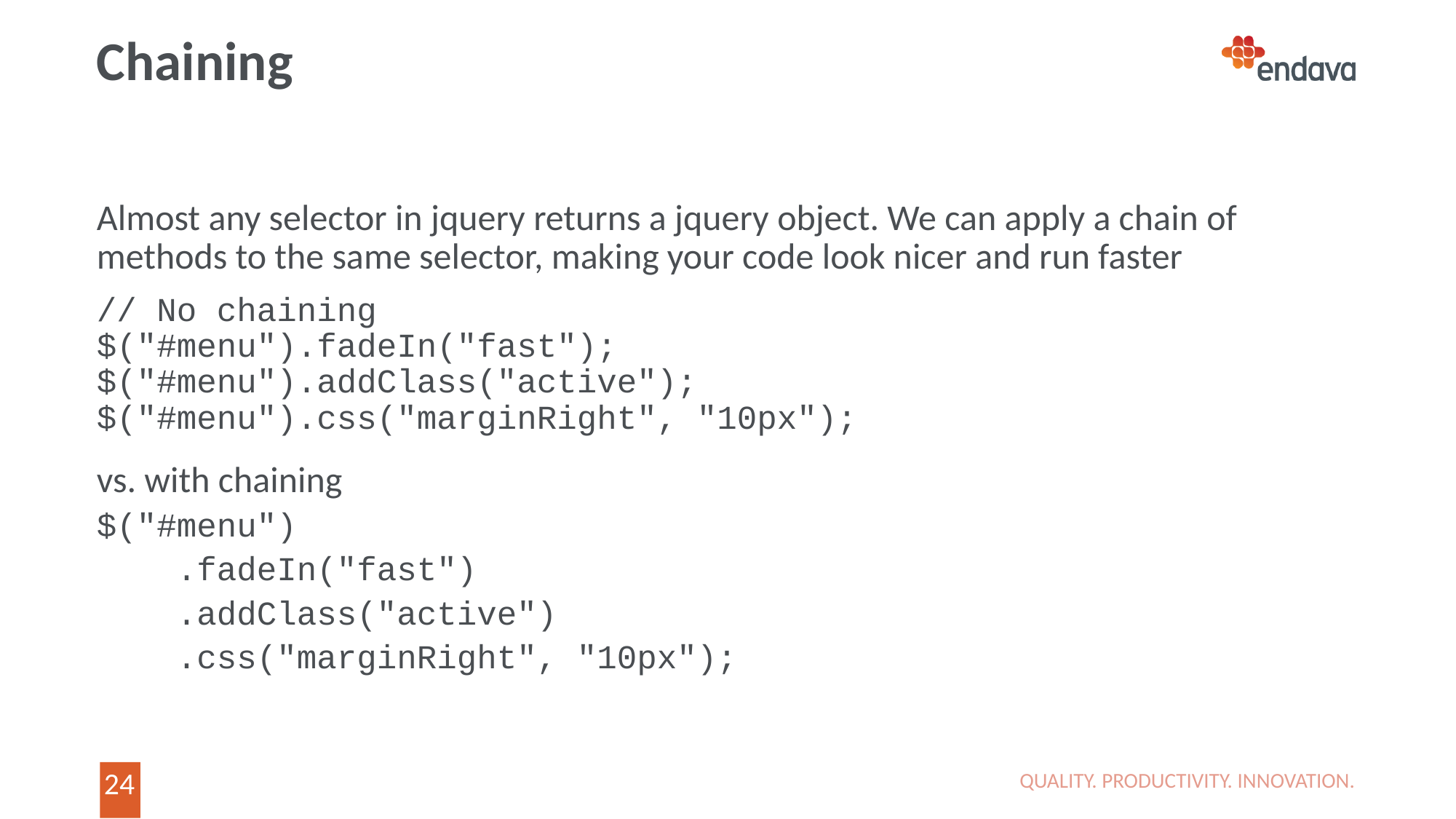

# Chaining
Almost any selector in jquery returns a jquery object. We can apply a chain of methods to the same selector, making your code look nicer and run faster
// No chaining
$("#menu").fadeIn("fast");
$("#menu").addClass("active");
$("#menu").css("marginRight", "10px");
vs. with chaining
$("#menu")
    .fadeIn("fast")
    .addClass("active")
    .css("marginRight", "10px");

QUALITY. PRODUCTIVITY. INNOVATION.